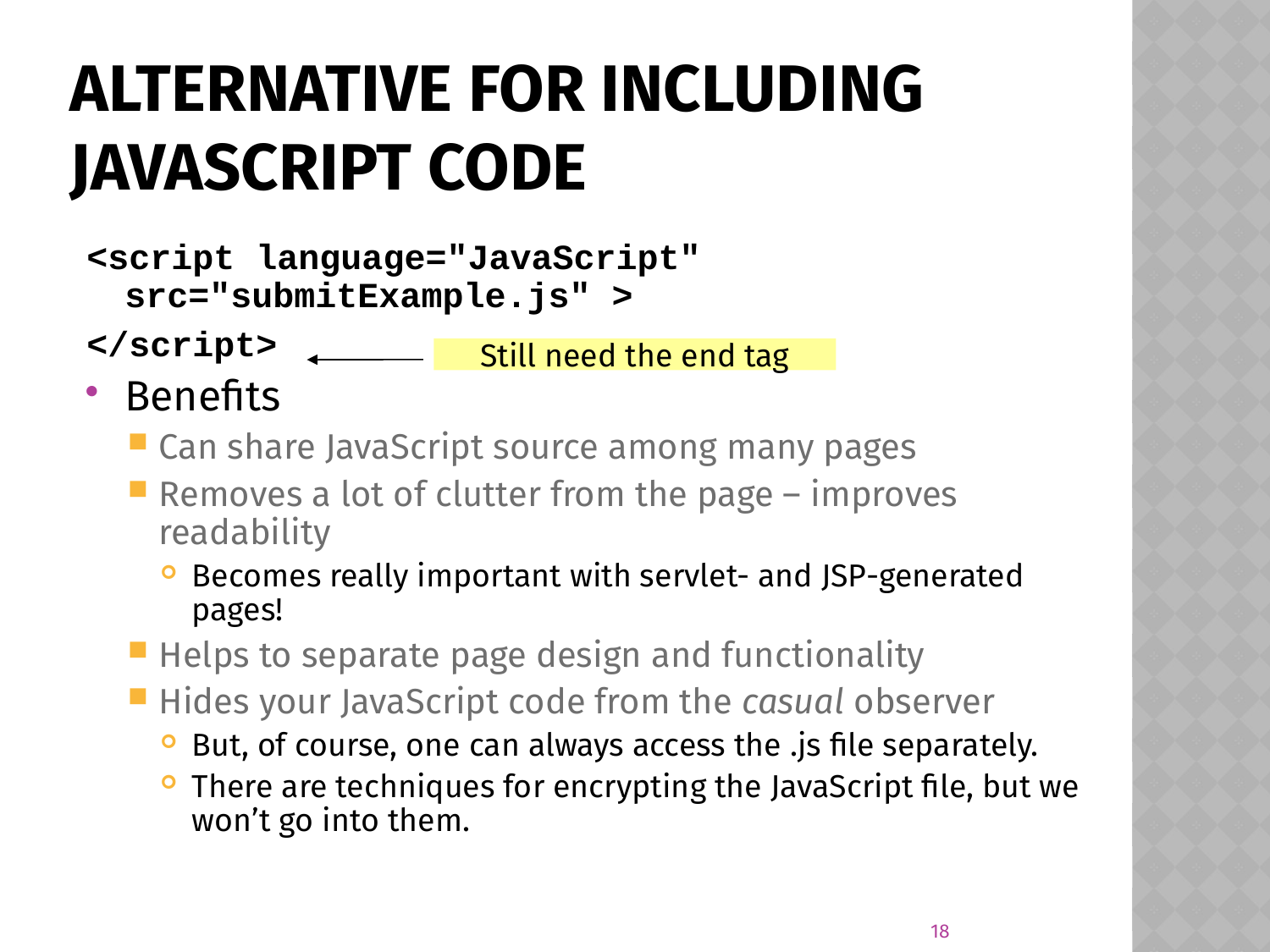

# Alternative for Including JavaScript Code
<script language="JavaScript" src="submitExample.js" >
</script>
Benefits
Can share JavaScript source among many pages
Removes a lot of clutter from the page – improves readability
Becomes really important with servlet- and JSP-generated pages!
Helps to separate page design and functionality
Hides your JavaScript code from the casual observer
But, of course, one can always access the .js file separately.
There are techniques for encrypting the JavaScript file, but we won’t go into them.

Still need the end tag

18